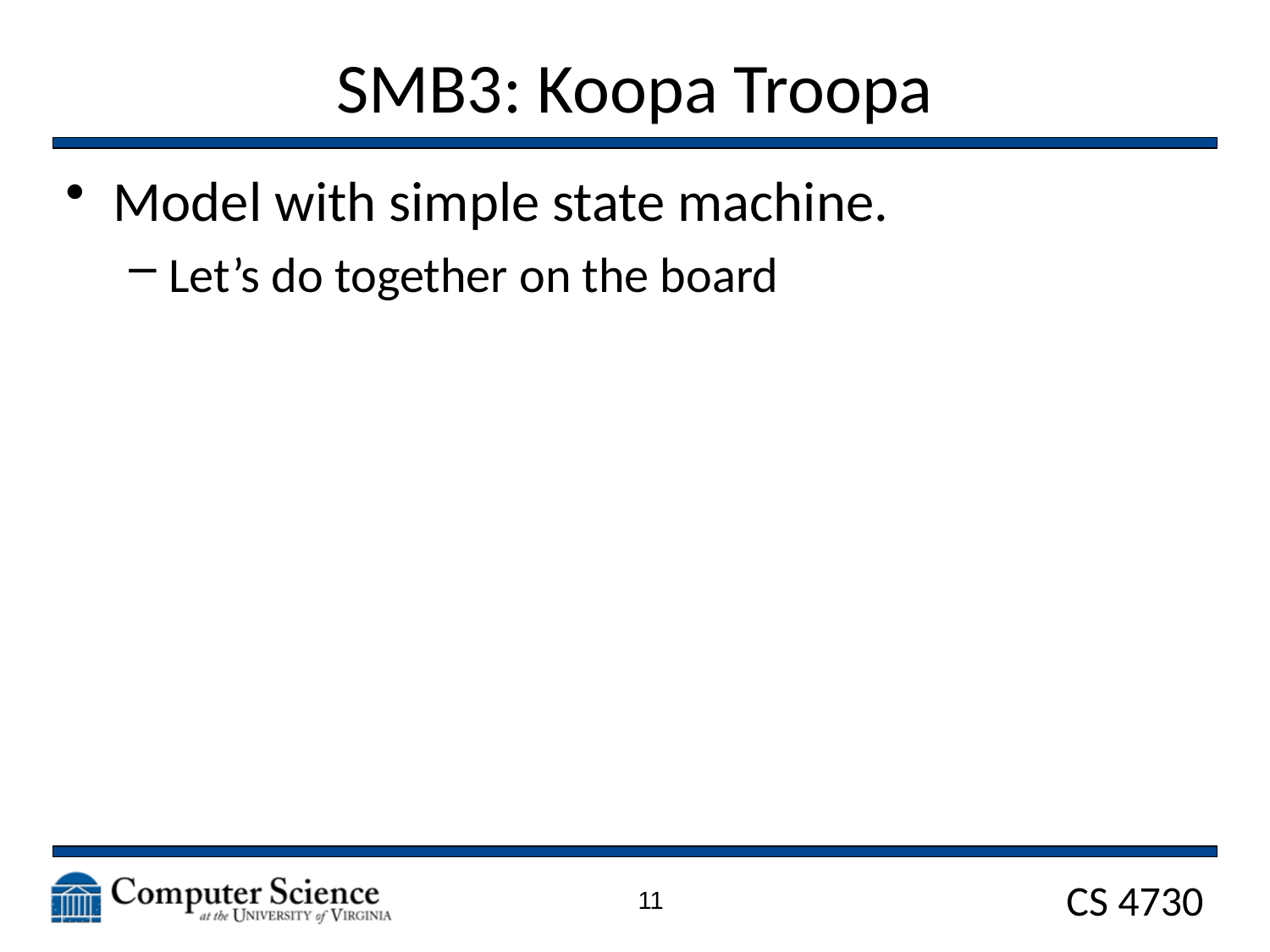

# SMB3: Koopa Troopa
Model with simple state machine.
Let’s do together on the board
11